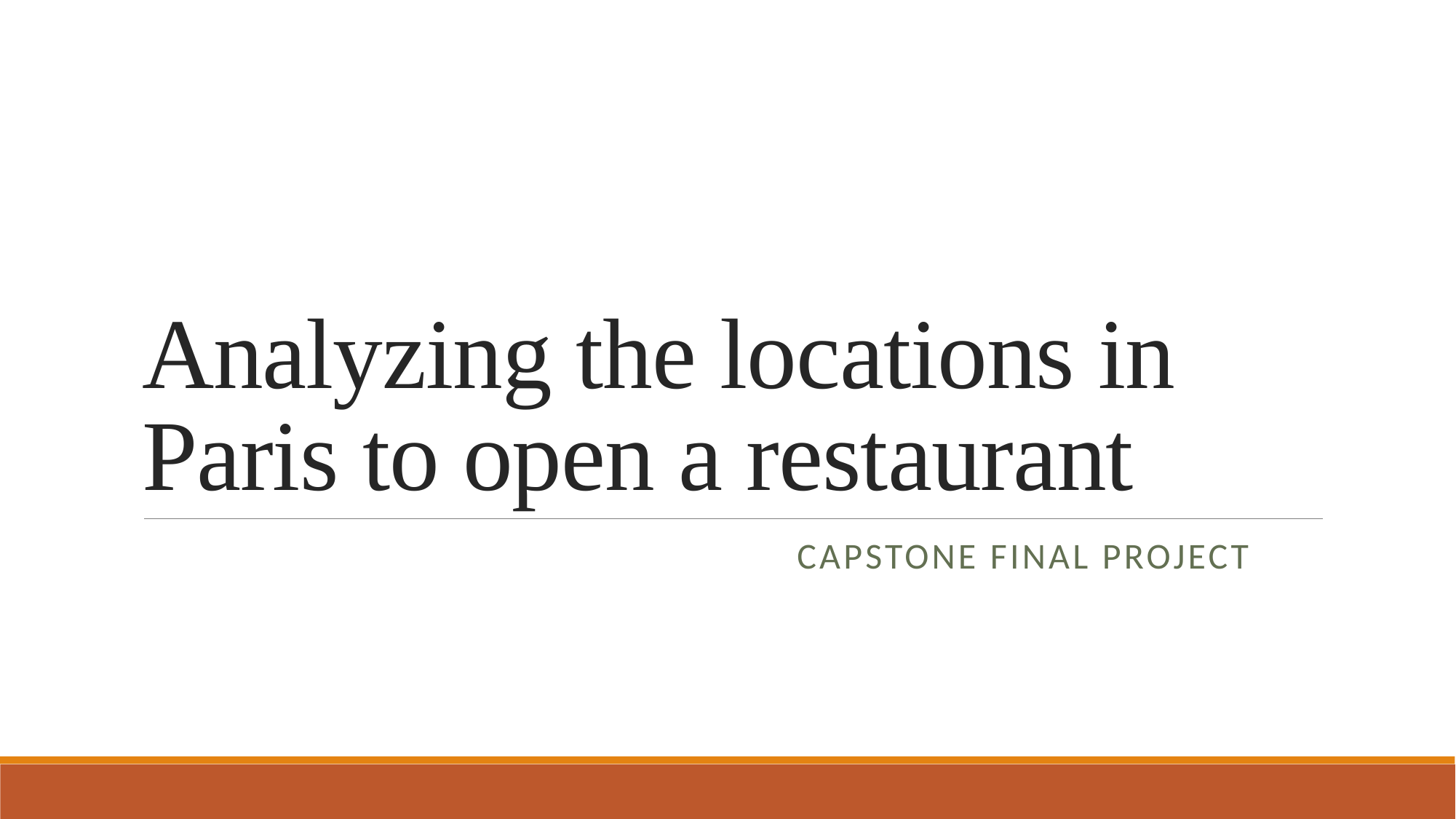

# Analyzing the locations in Paris to open a restaurant
						Capstone final project